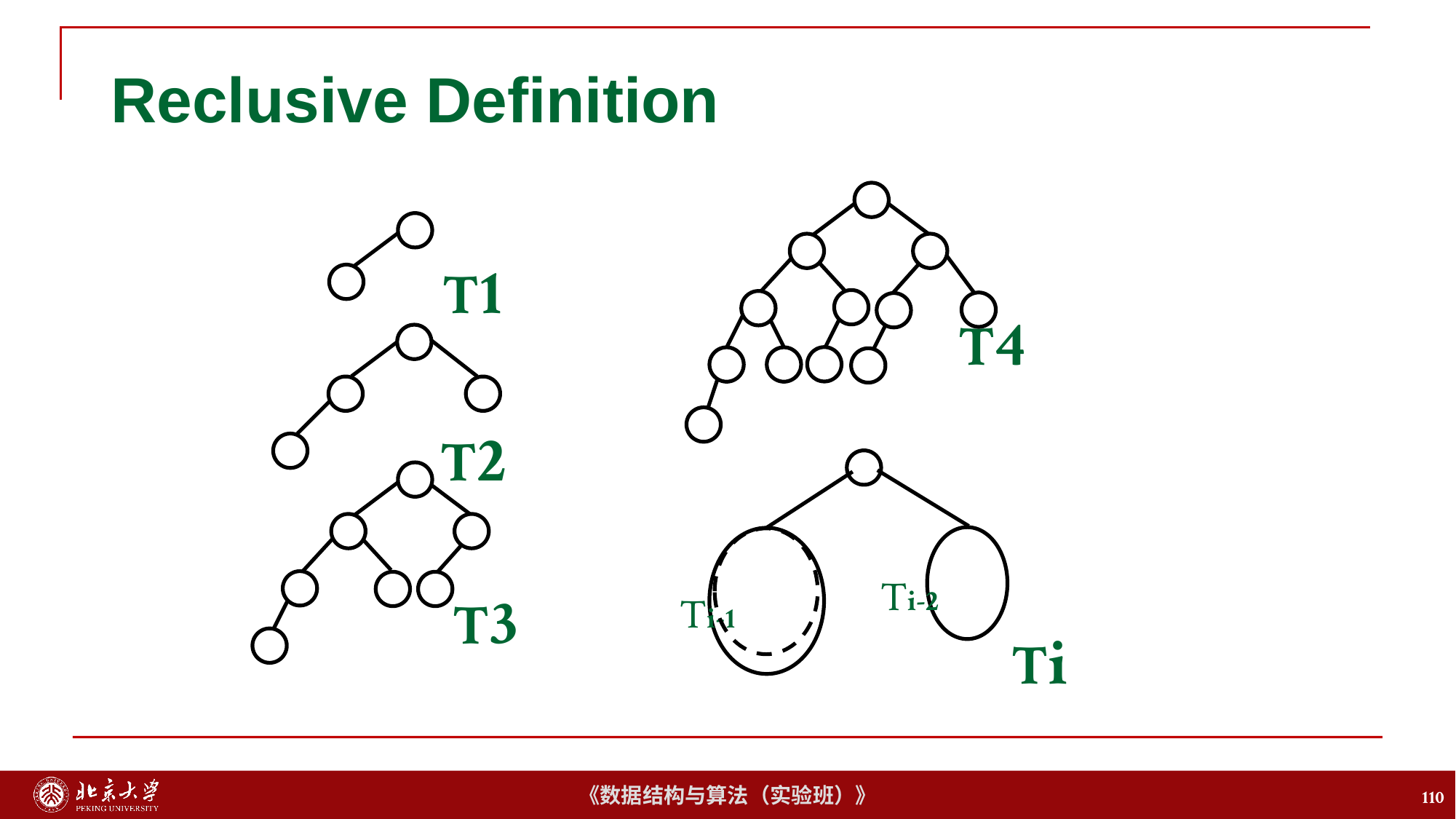

# Reclusive Definition

T1

T4

T2

Ti-2

T3
Ti-1

Ti

110